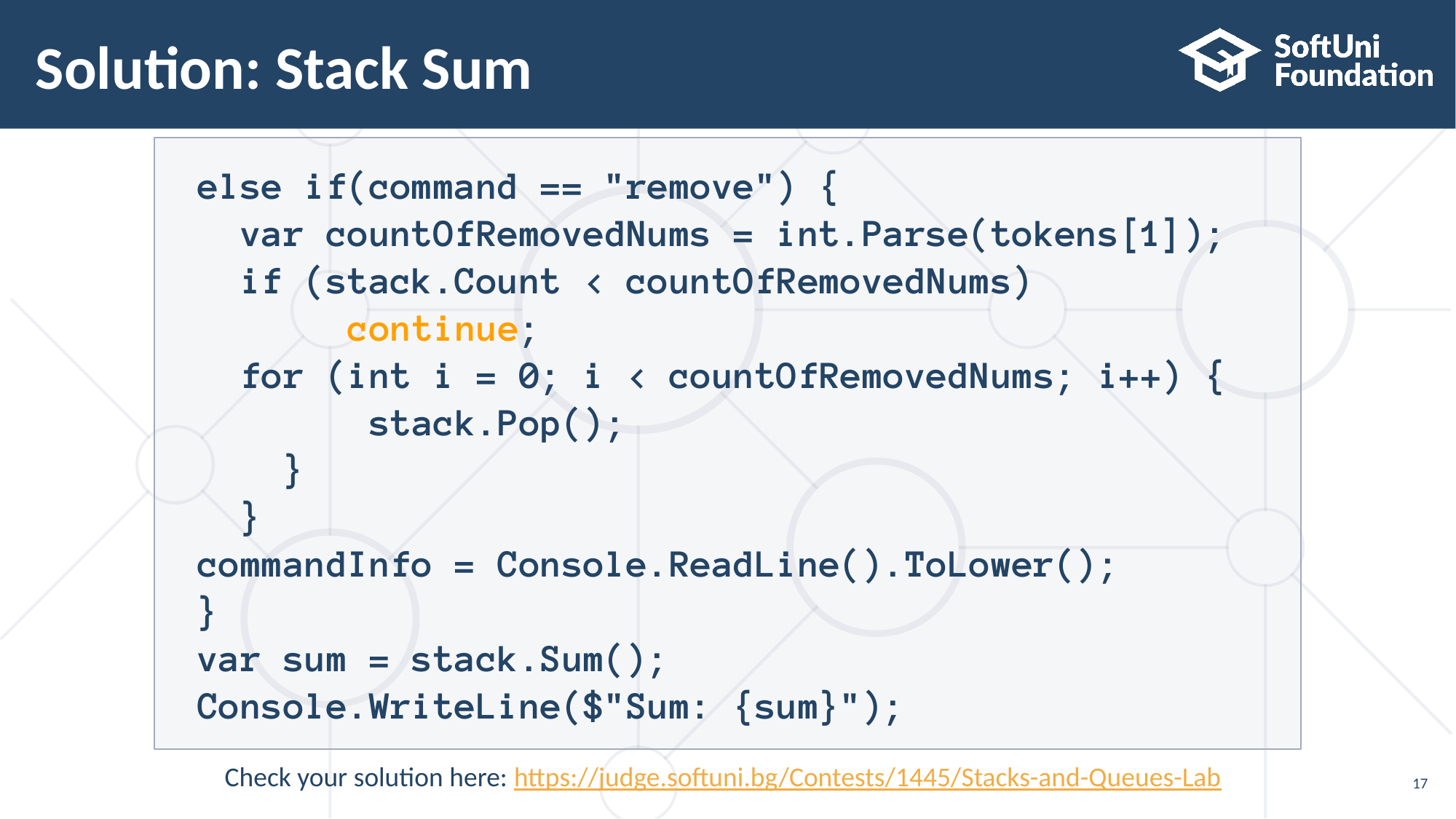

# Solution: Stack Sum
else if(command == "remove") {
  var countOfRemovedNums = int.Parse(tokens[1]);
  if (stack.Count < countOfRemovedNums)
       continue;
  for (int i = 0; i < countOfRemovedNums; i++) {
        stack.Pop();
    }
  }
commandInfo = Console.ReadLine().ToLower();
}
var sum = stack.Sum();
Console.WriteLine($"Sum: {sum}");
Check your solution here: https://judge.softuni.bg/Contests/1445/Stacks-and-Queues-Lab
17